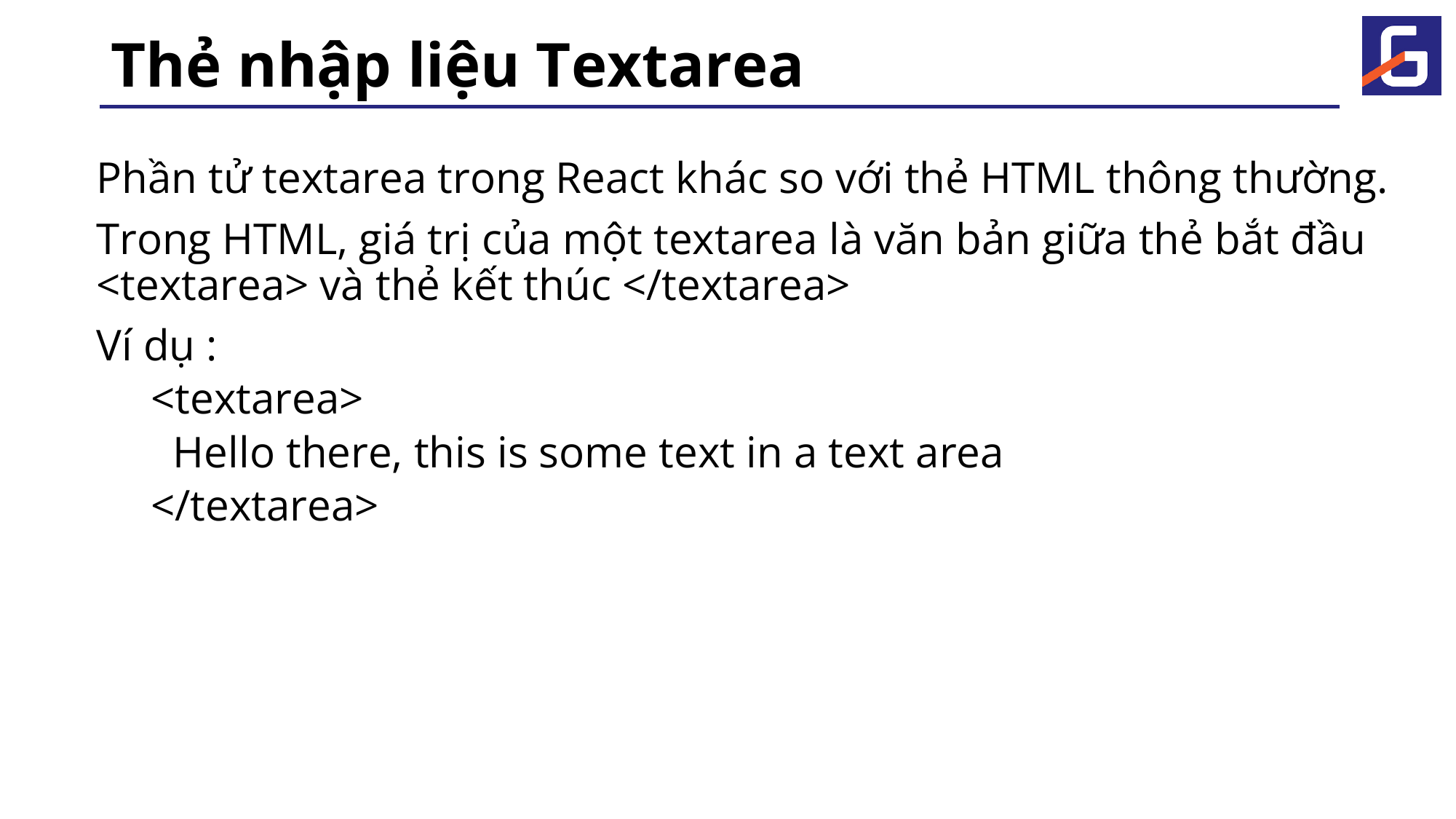

# Thẻ nhập liệu Textarea
Phần tử textarea trong React khác so với thẻ HTML thông thường.
Trong HTML, giá trị của một textarea là văn bản giữa thẻ bắt đầu <textarea> và thẻ kết thúc </textarea>
Ví dụ :
<textarea>
  Hello there, this is some text in a text area
</textarea>